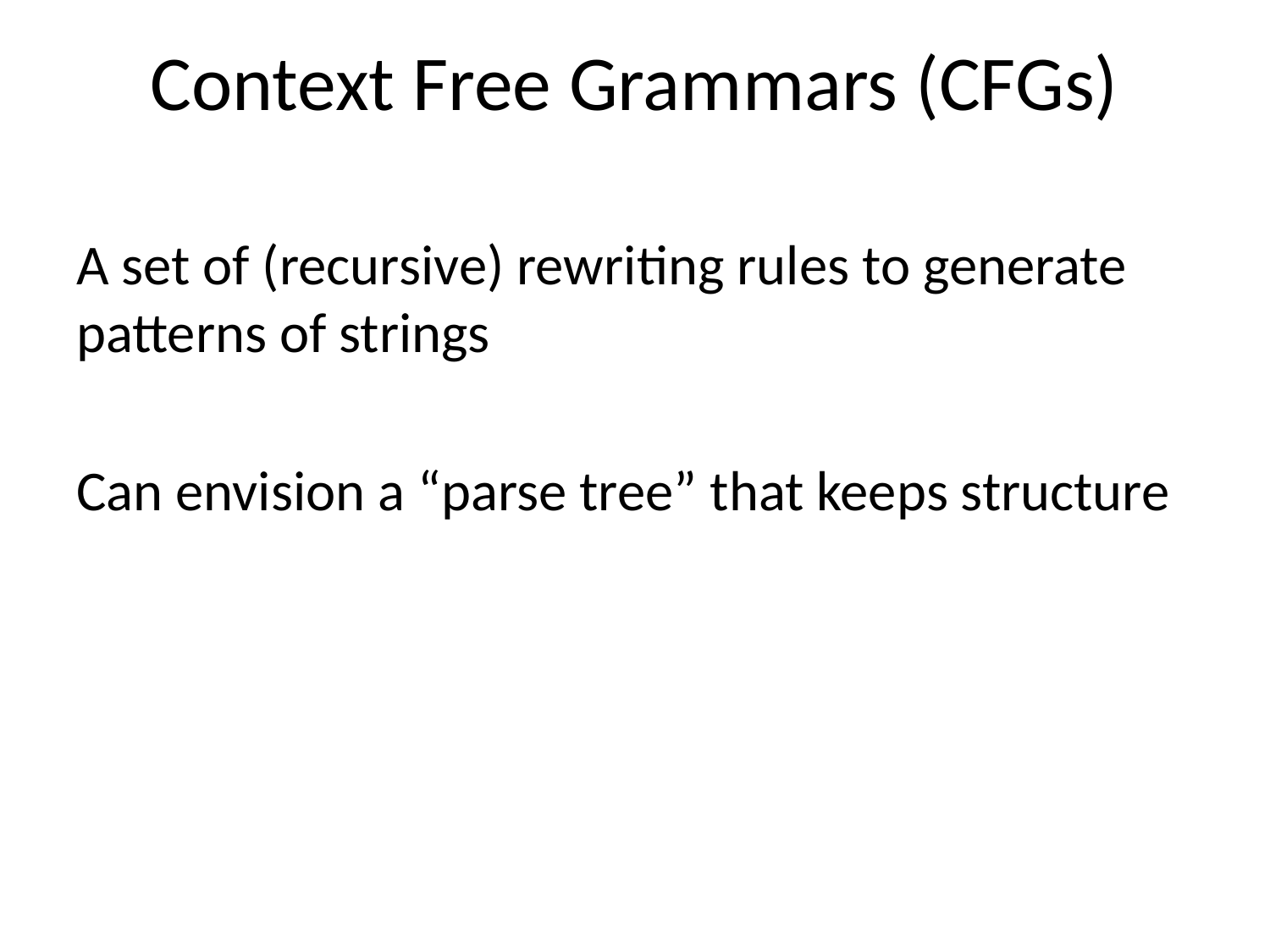

# Context Free Grammars (CFGs)
A set of (recursive) rewriting rules to generate patterns of strings

Can envision a “parse tree” that keeps structure